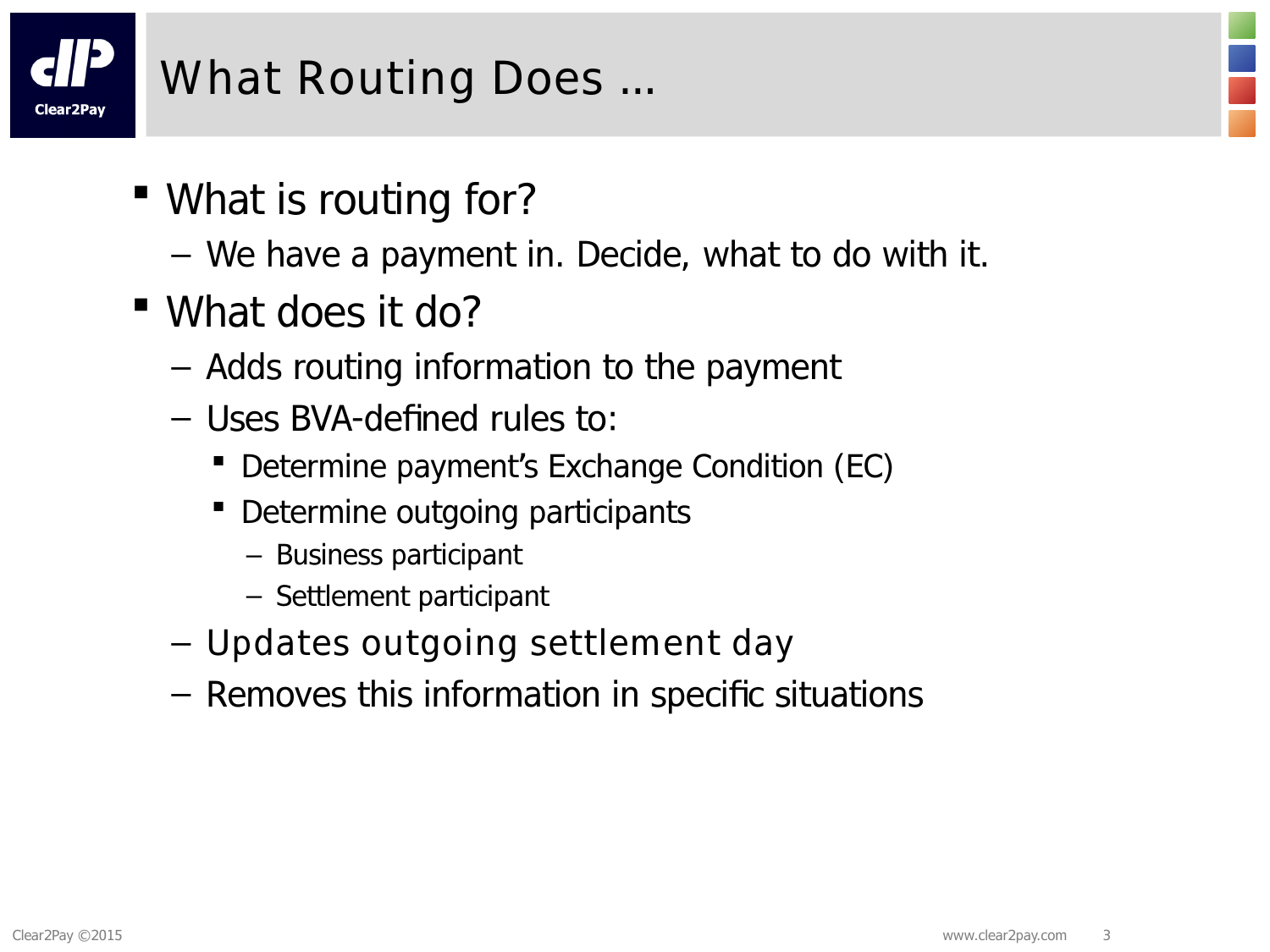

# What Routing Does …
What is routing for?
We have a payment in. Decide, what to do with it.
What does it do?
Adds routing information to the payment
Uses BVA-defined rules to:
Determine payment’s Exchange Condition (EC)
Determine outgoing participants
Business participant
Settlement participant
Updates outgoing settlement day
Removes this information in specific situations